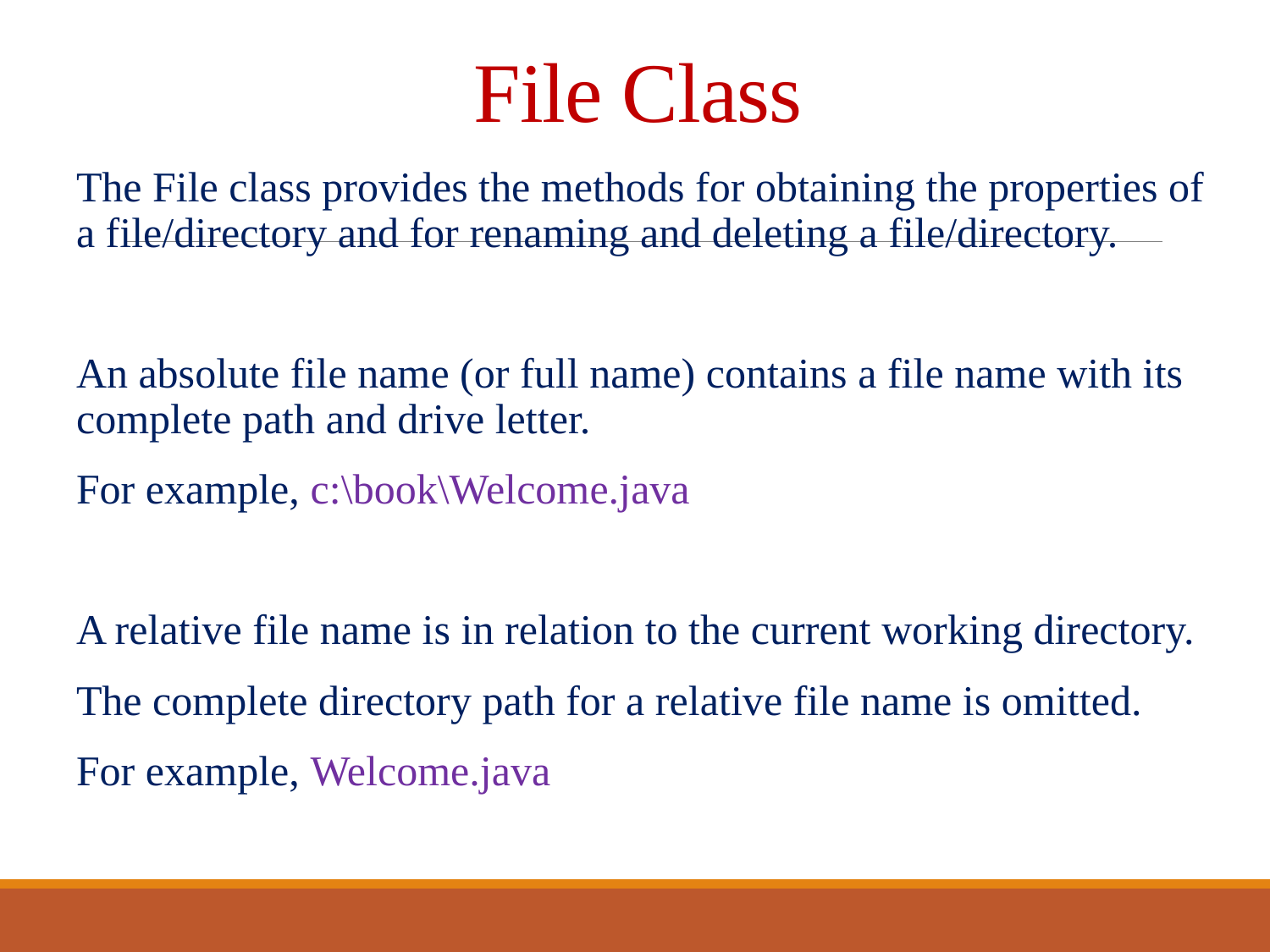

# File Class
The File class provides the methods for obtaining the properties of a file/directory and for renaming and deleting a file/directory.

An absolute file name (or full name) contains a file name with its complete path and drive letter.
For example, c:\book\Welcome.java

A relative file name is in relation to the current working directory.
The complete directory path for a relative file name is omitted.
For example, Welcome.java